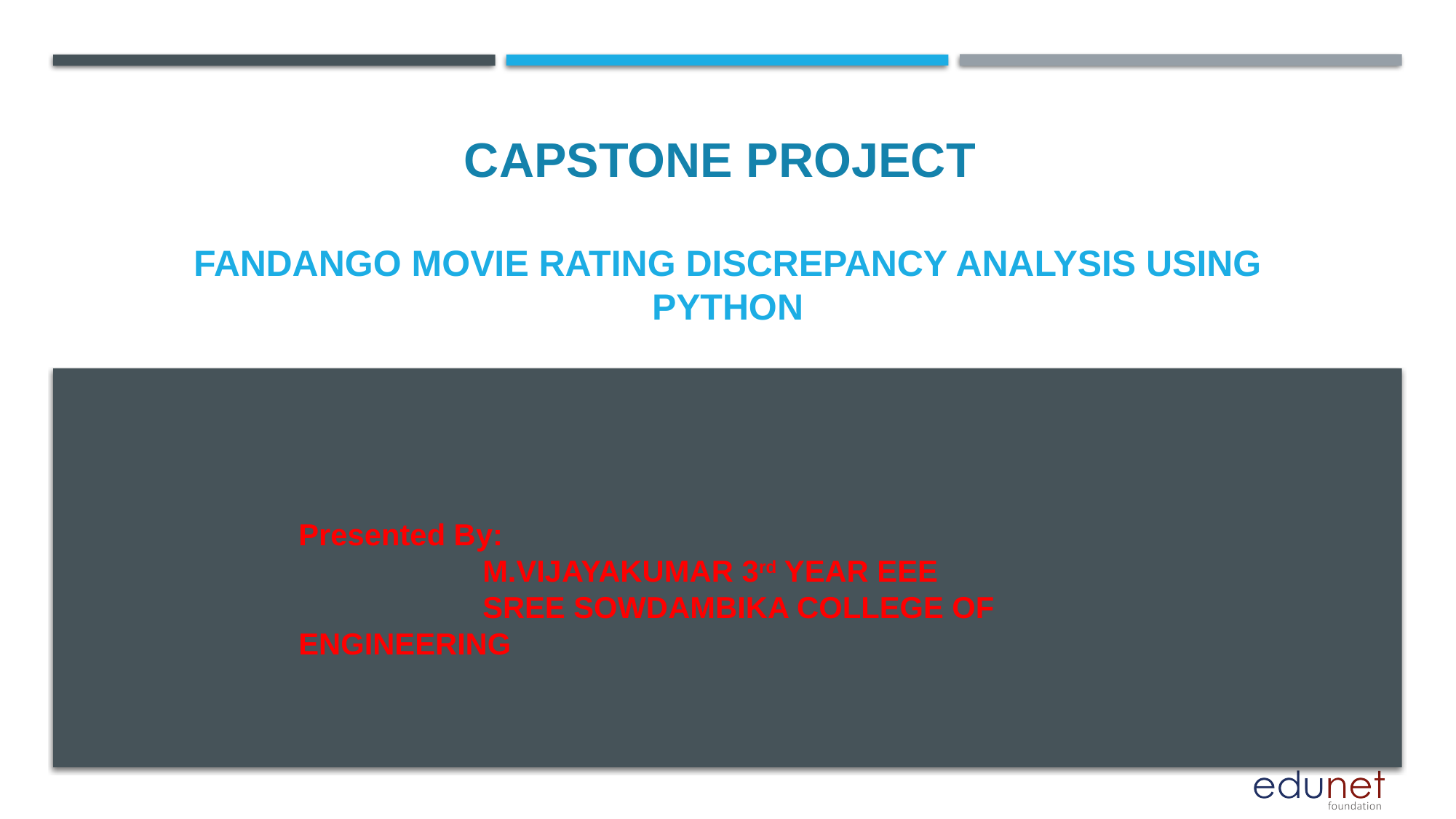

CAPSTONE PROJECT
# Fandango Movie Rating Discrepancy Analysis using Python
Presented By:
                      M.VIJAYAKUMAR 3rd YEAR EEE
                      SREE SOWDAMBIKA COLLEGE OF ENGINEERING